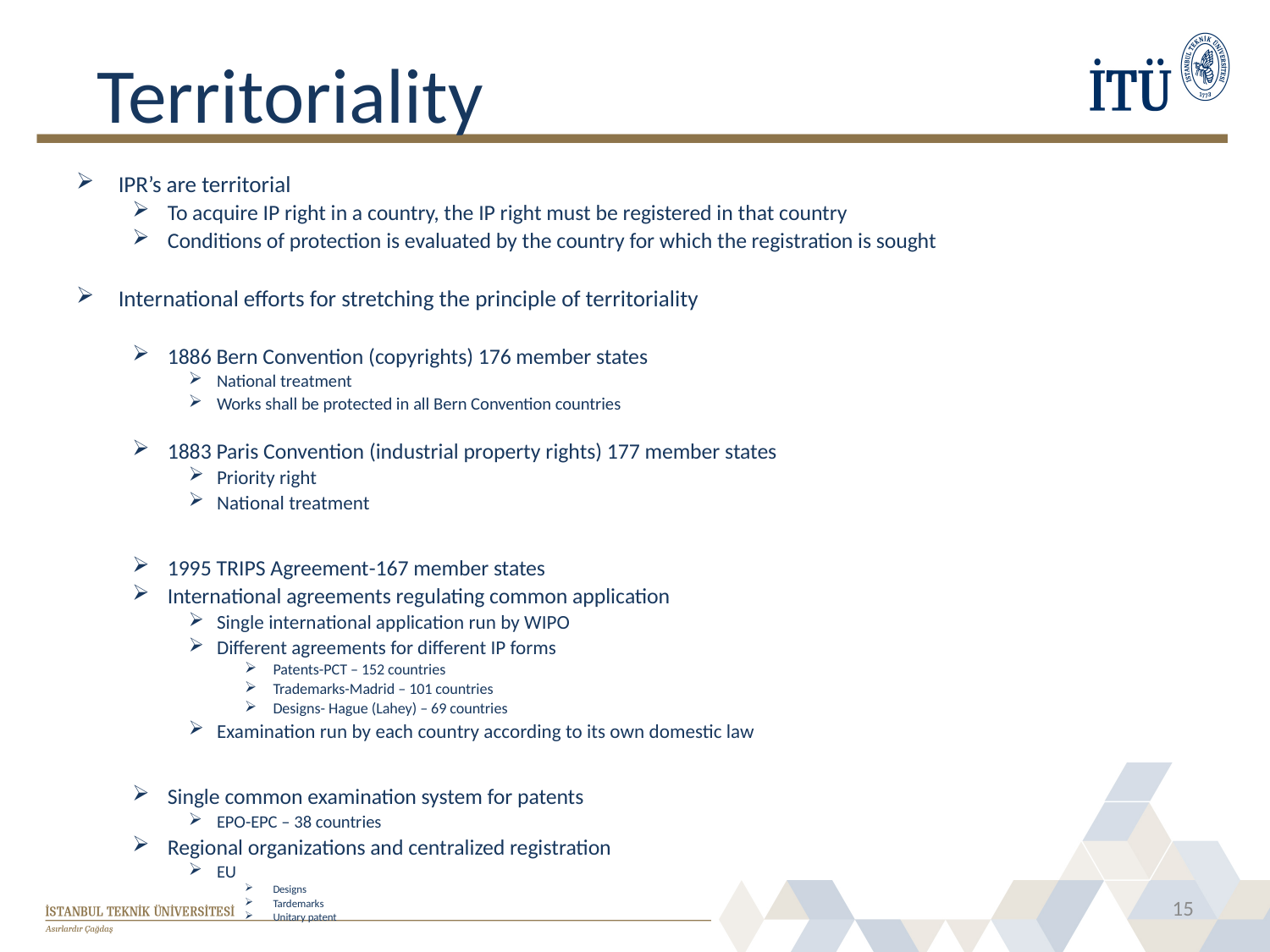

# Territoriality
IPR’s are territorial
To acquire IP right in a country, the IP right must be registered in that country
Conditions of protection is evaluated by the country for which the registration is sought

International efforts for stretching the principle of territoriality

1886 Bern Convention (copyrights) 176 member states
National treatment
Works shall be protected in all Bern Convention countries

1883 Paris Convention (industrial property rights) 177 member states
Priority right
National treatment

1995 TRIPS Agreement-167 member states
International agreements regulating common application
Single international application run by WIPO
Different agreements for different IP forms
Patents-PCT – 152 countries
Trademarks-Madrid – 101 countries
Designs- Hague (Lahey) – 69 countries
Examination run by each country according to its own domestic law

Single common examination system for patents
EPO-EPC – 38 countries
Regional organizations and centralized registration
EU
Designs
Tardemarks
Unitary patent
15